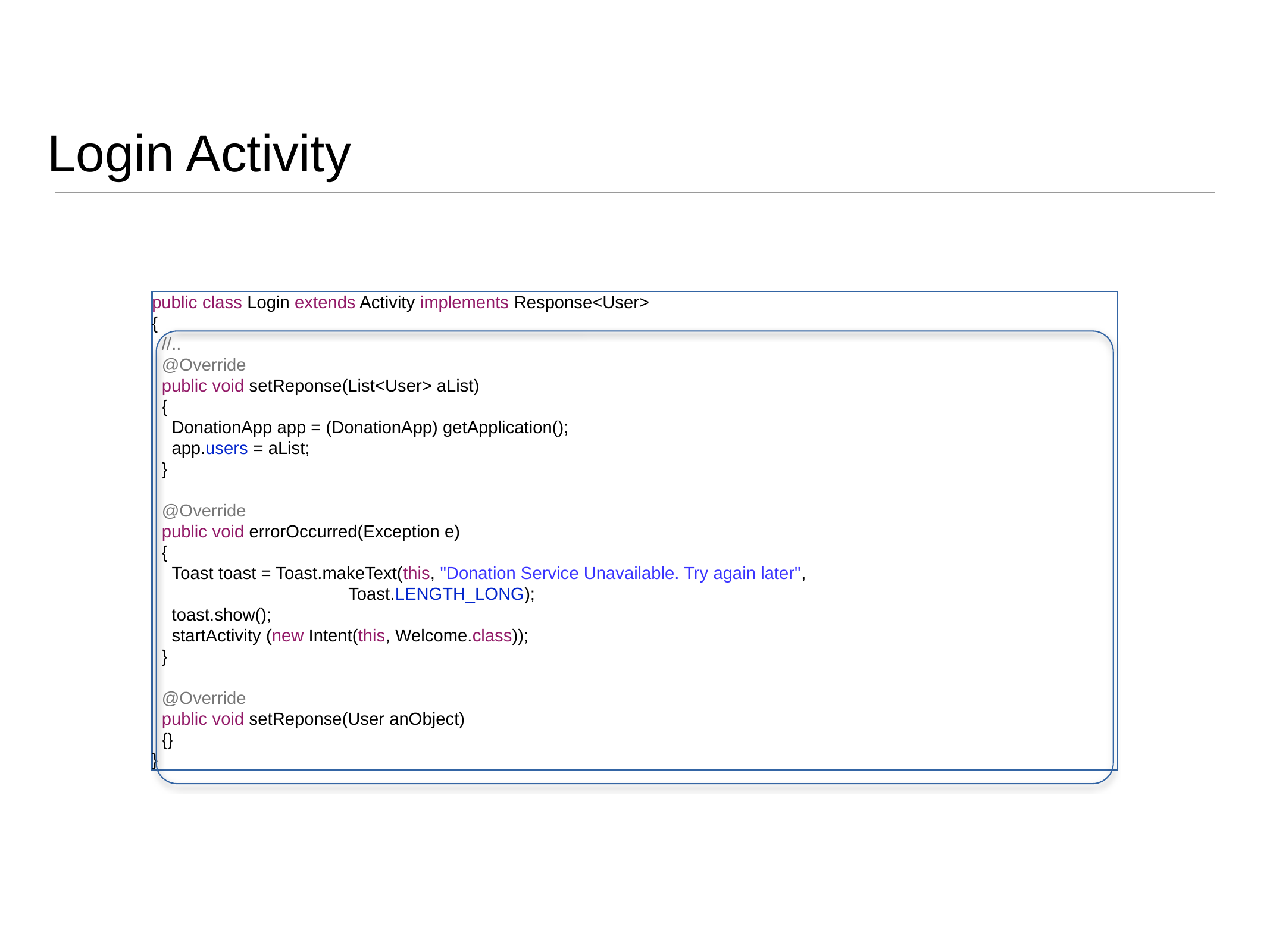

# Login Activity
public class Login extends Activity implements Response<User>
{
  //..
  @Override
  public void setReponse(List<User> aList)
  {
    DonationApp app = (DonationApp) getApplication();
    app.users = aList;
  }

  @Override
  public void errorOccurred(Exception e)
  {
    Toast toast = Toast.makeText(this, "Donation Service Unavailable. Try again later",
                                        Toast.LENGTH_LONG);
    toast.show();
    startActivity (new Intent(this, Welcome.class));
  }

  @Override
  public void setReponse(User anObject)
  {}
}